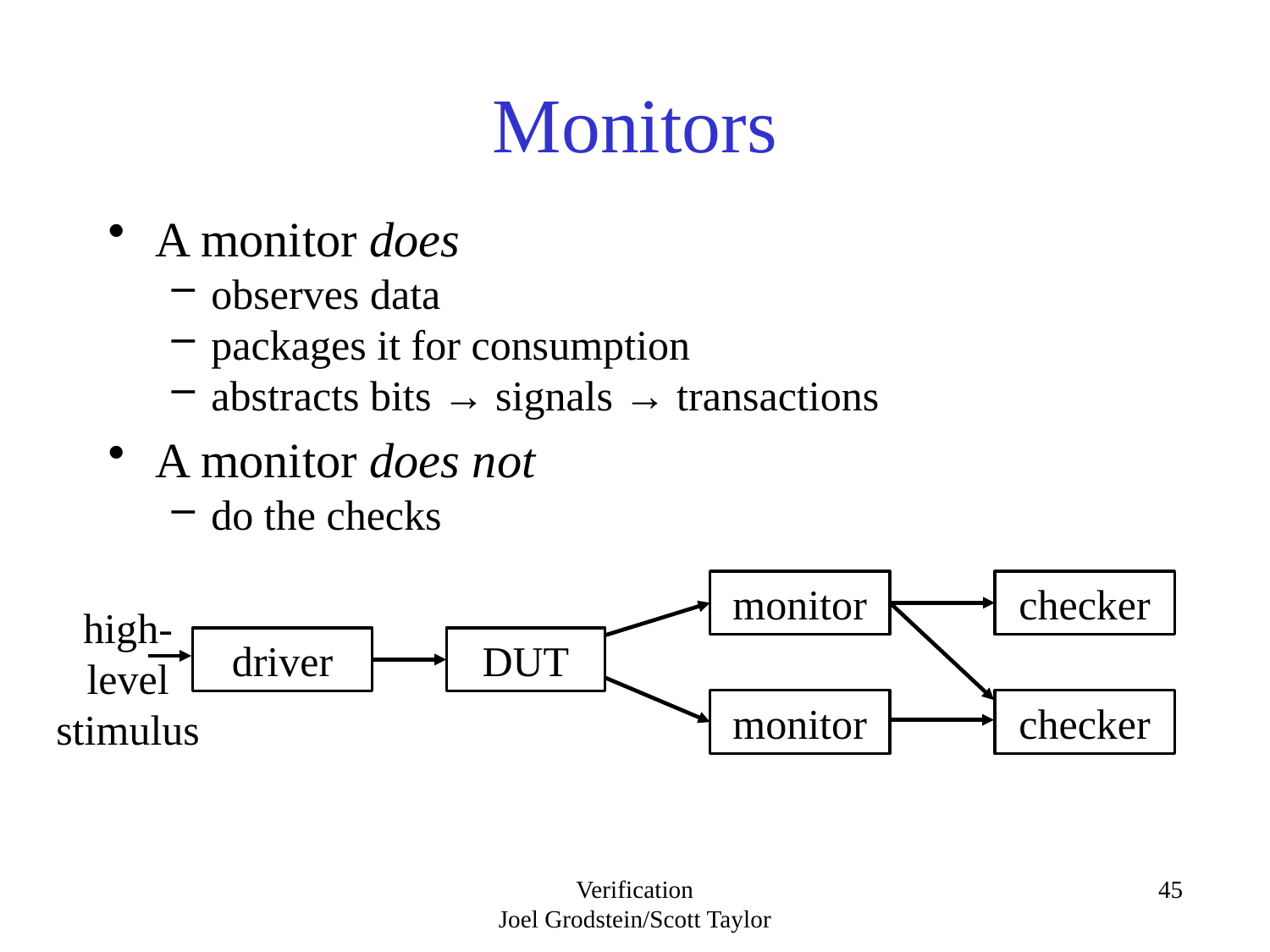

# Monitors
A monitor does
observes data
packages it for consumption
abstracts bits → signals → transactions
A monitor does not
do the checks

monitor
checker
high-level stimulus
driver
DUT
monitor
checker
Verification
Joel Grodstein/Scott Taylor